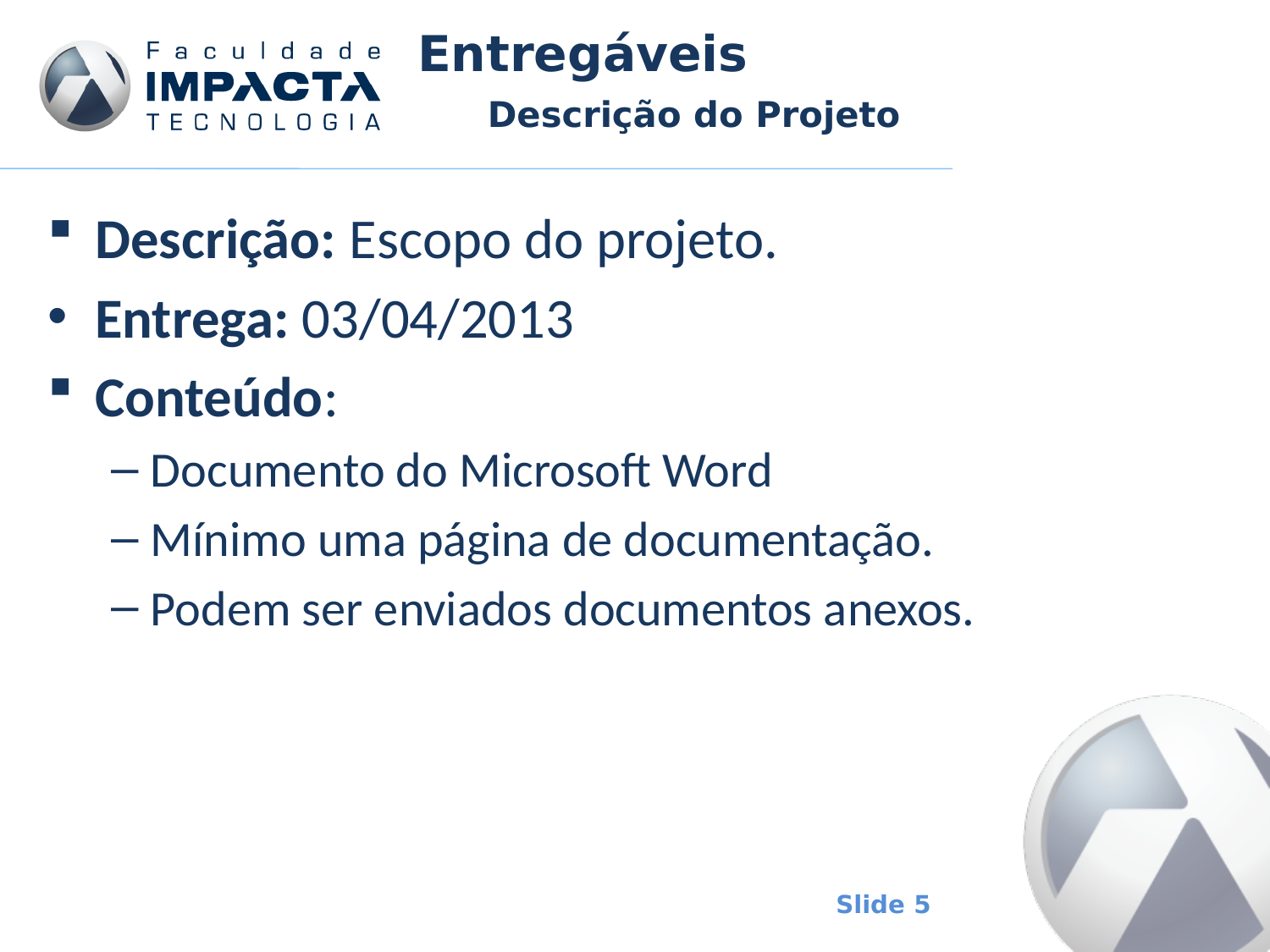

# Entregáveis
Descrição do Projeto
Descrição: Escopo do projeto.
Entrega: 03/04/2013
Conteúdo:
Documento do Microsoft Word
Mínimo uma página de documentação.
Podem ser enviados documentos anexos.